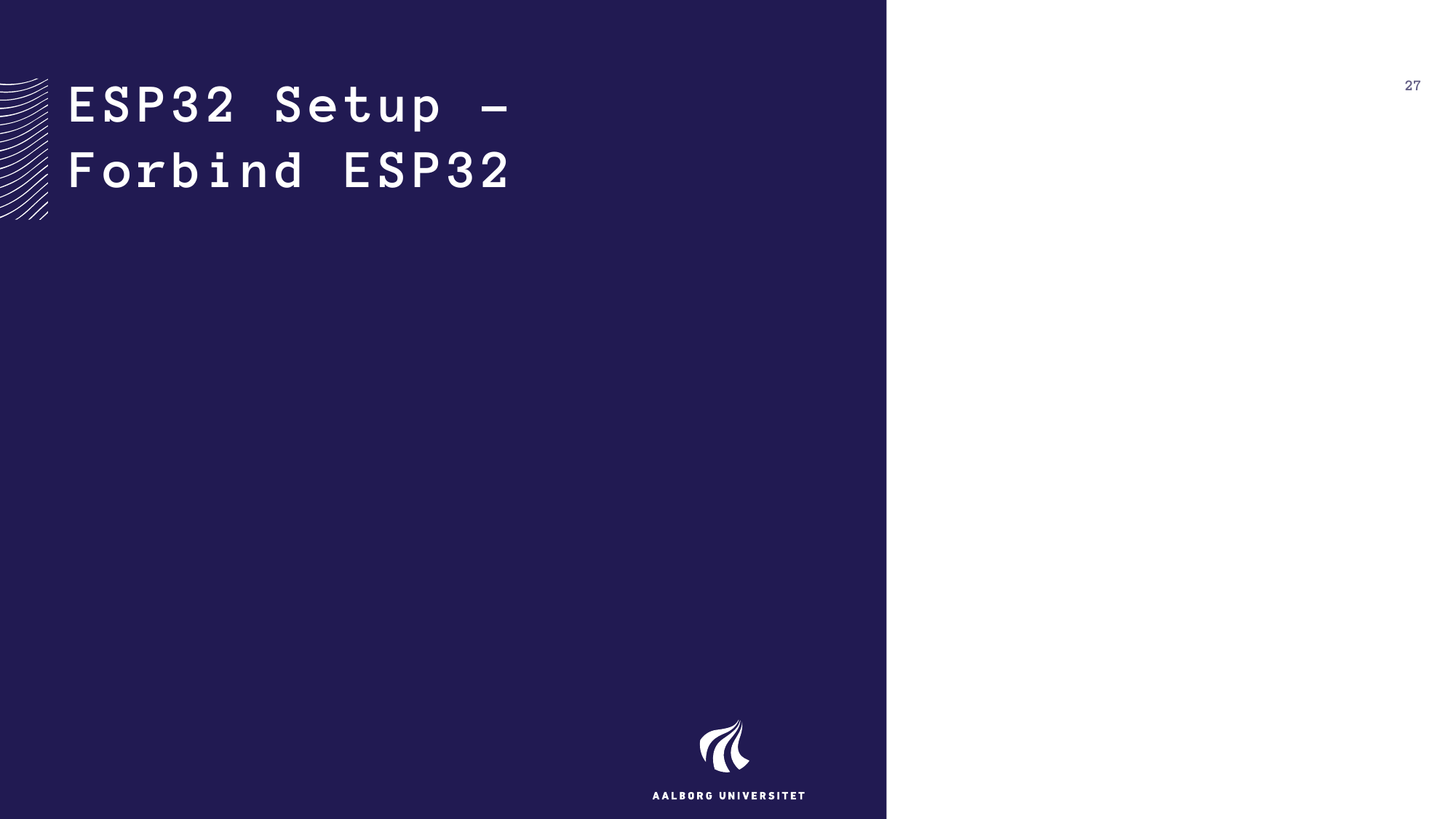

# ESP32 Setup – Forbind ESP32
27